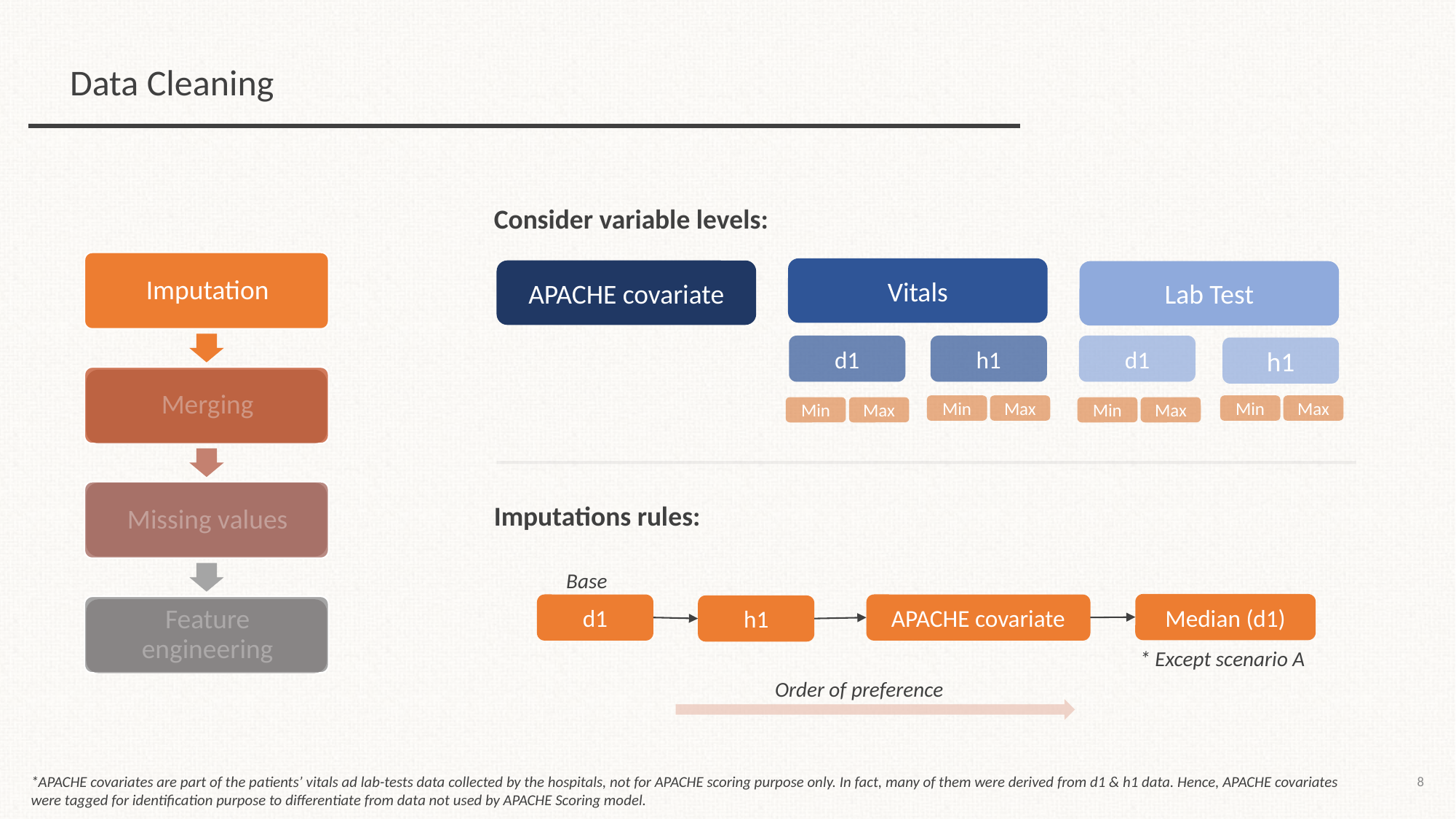

# Data Cleaning
Consider variable levels:
Imputation

Merging

Missing values

Feature engineering
Vitals
APACHE covariate
Lab Test
d1
h1
d1
h1

Min
Max
Min
Max
Min
Max
Min
Max

Imputations rules:
Base
Median (d1)
d1
APACHE covariate
h1

* Except scenario A
Order of preference

8
*APACHE covariates are part of the patients’ vitals ad lab-tests data collected by the hospitals, not for APACHE scoring purpose only. In fact, many of them were derived from d1 & h1 data. Hence, APACHE covariates were tagged for identification purpose to differentiate from data not used by APACHE Scoring model.